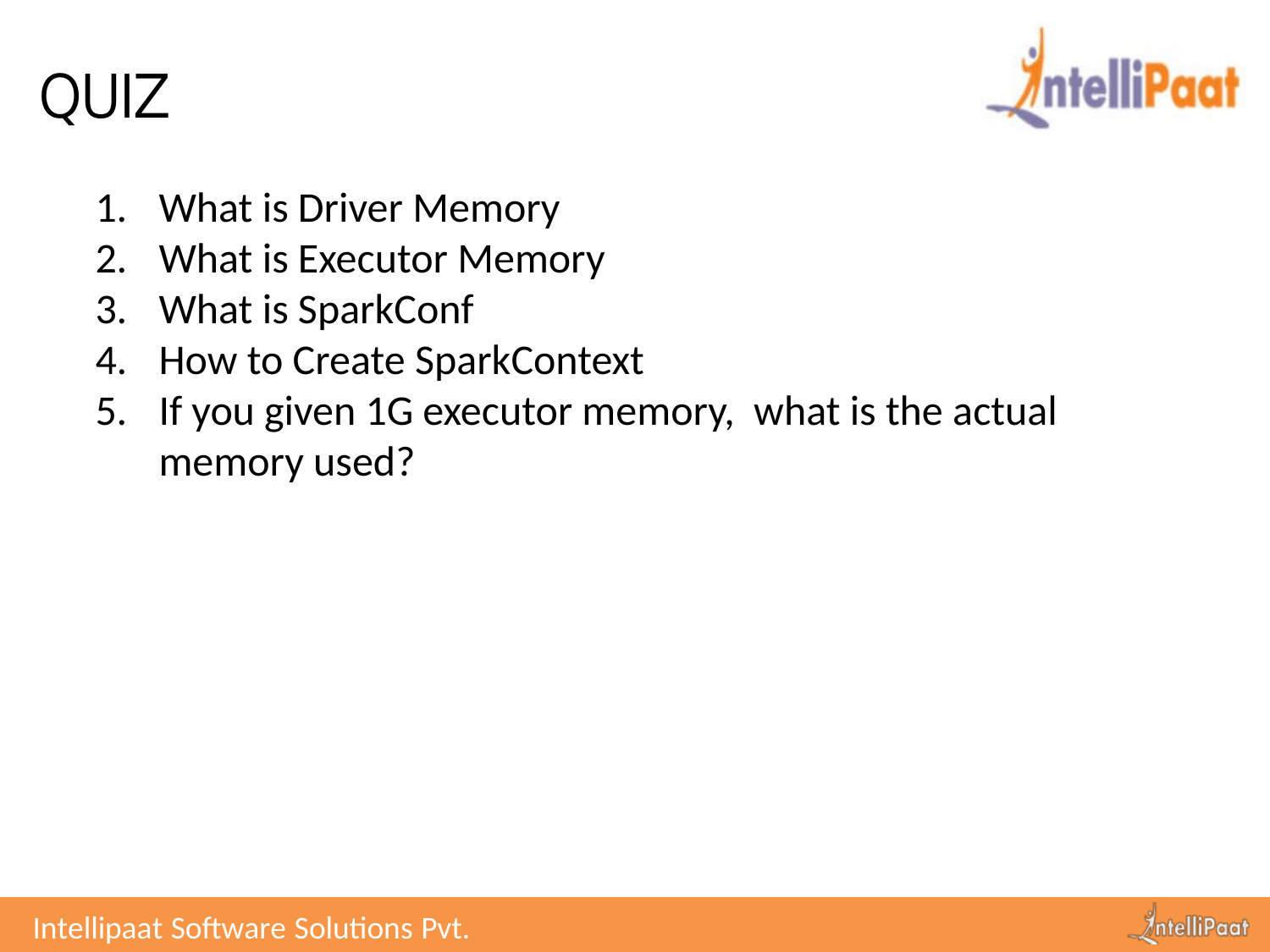

# QUIZ
What is Driver Memory
What is Executor Memory
What is SparkConf
How to Create SparkContext
If you given 1G executor memory,  what is the actual memory used?

Intellipaat Software Solutions Pvt. Ltd.